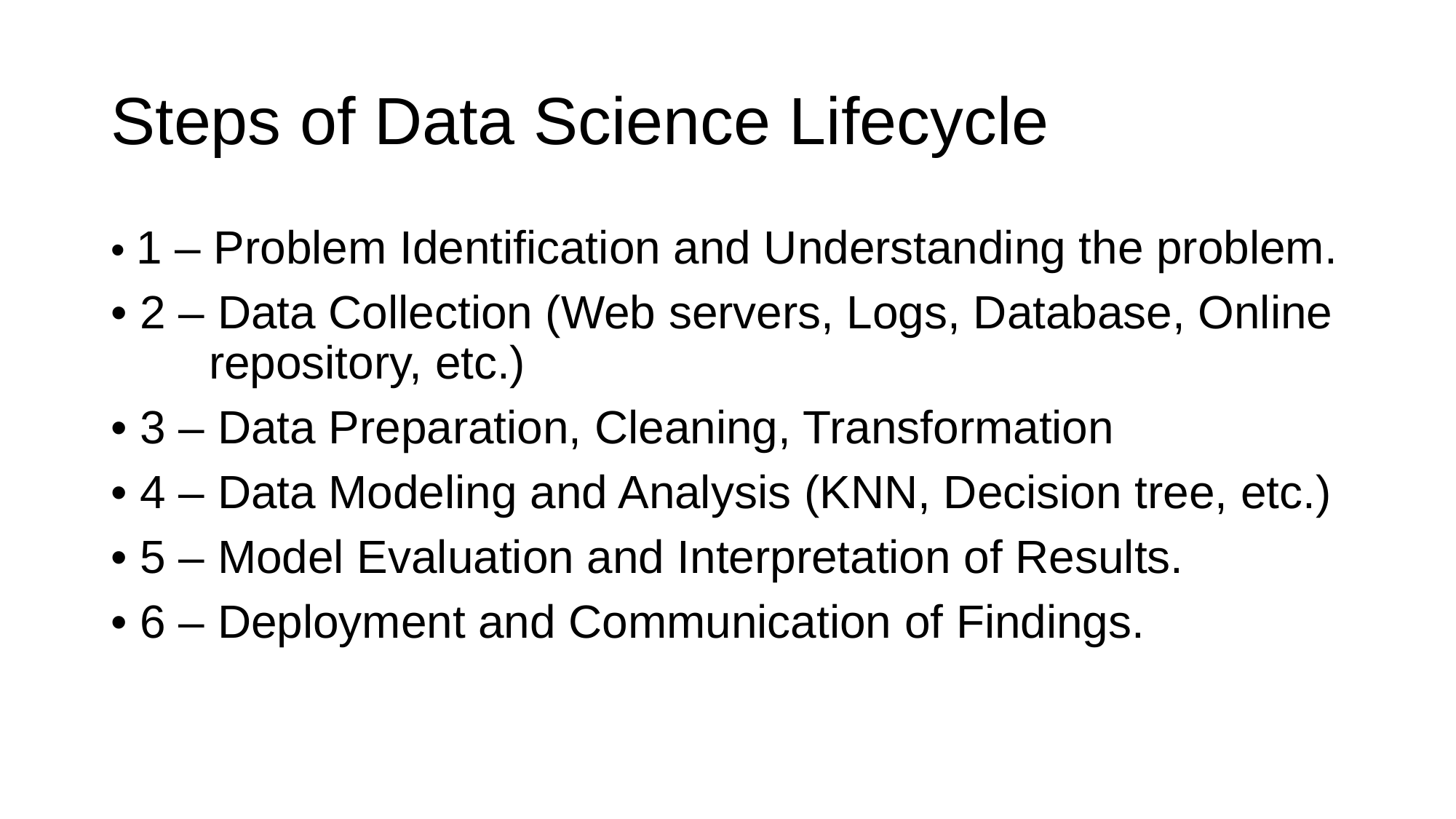

# Steps of Data Science Lifecycle
• 1 – Problem Identification and Understanding the problem.
• 2 – Data Collection (Web servers, Logs, Database, Online repository, etc.)
• 3 – Data Preparation, Cleaning, Transformation
• 4 – Data Modeling and Analysis (KNN, Decision tree, etc.)
• 5 – Model Evaluation and Interpretation of Results.
• 6 – Deployment and Communication of Findings.